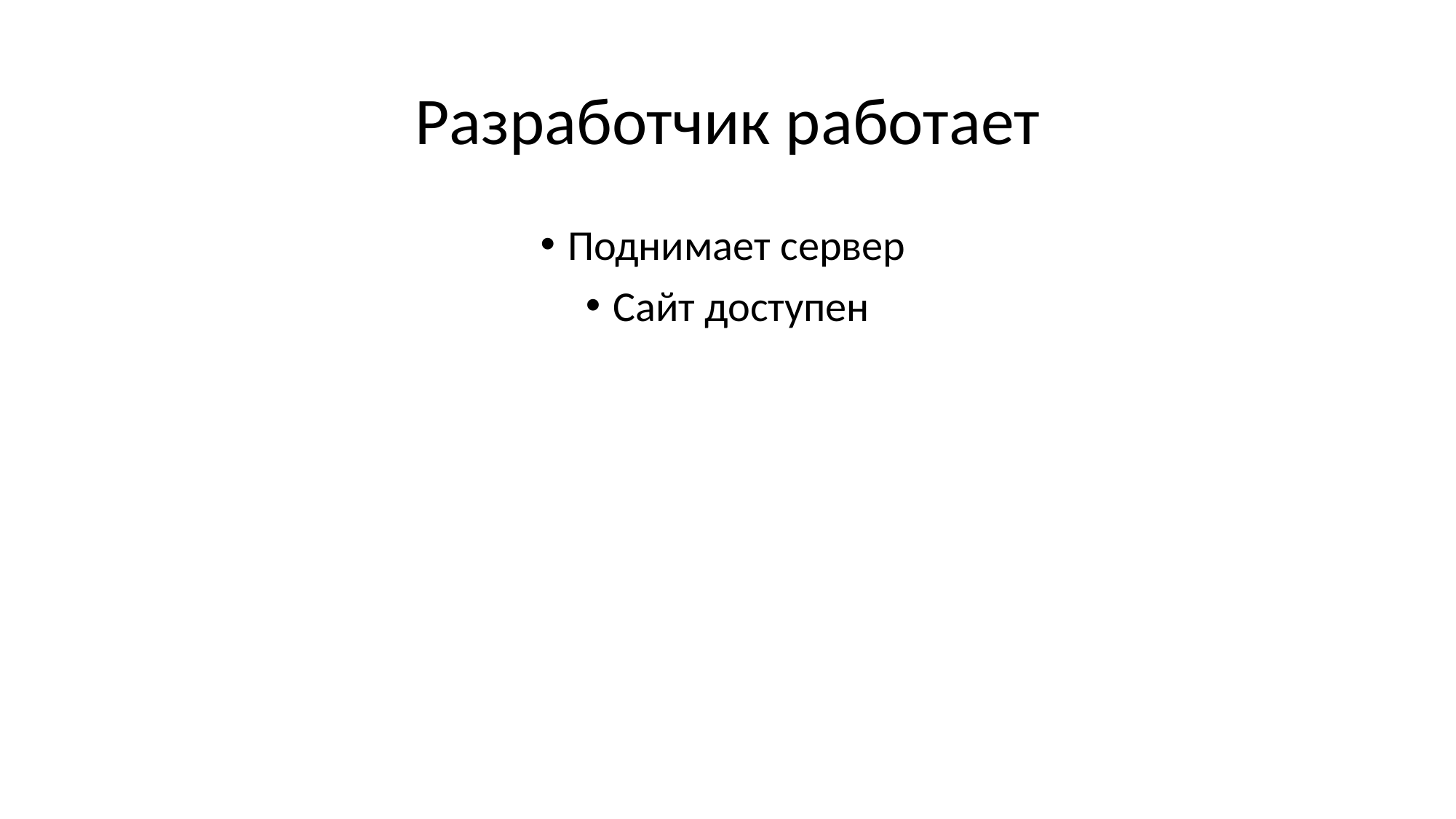

# Разработчик работает
Поднимает сервер
Сайт доступен